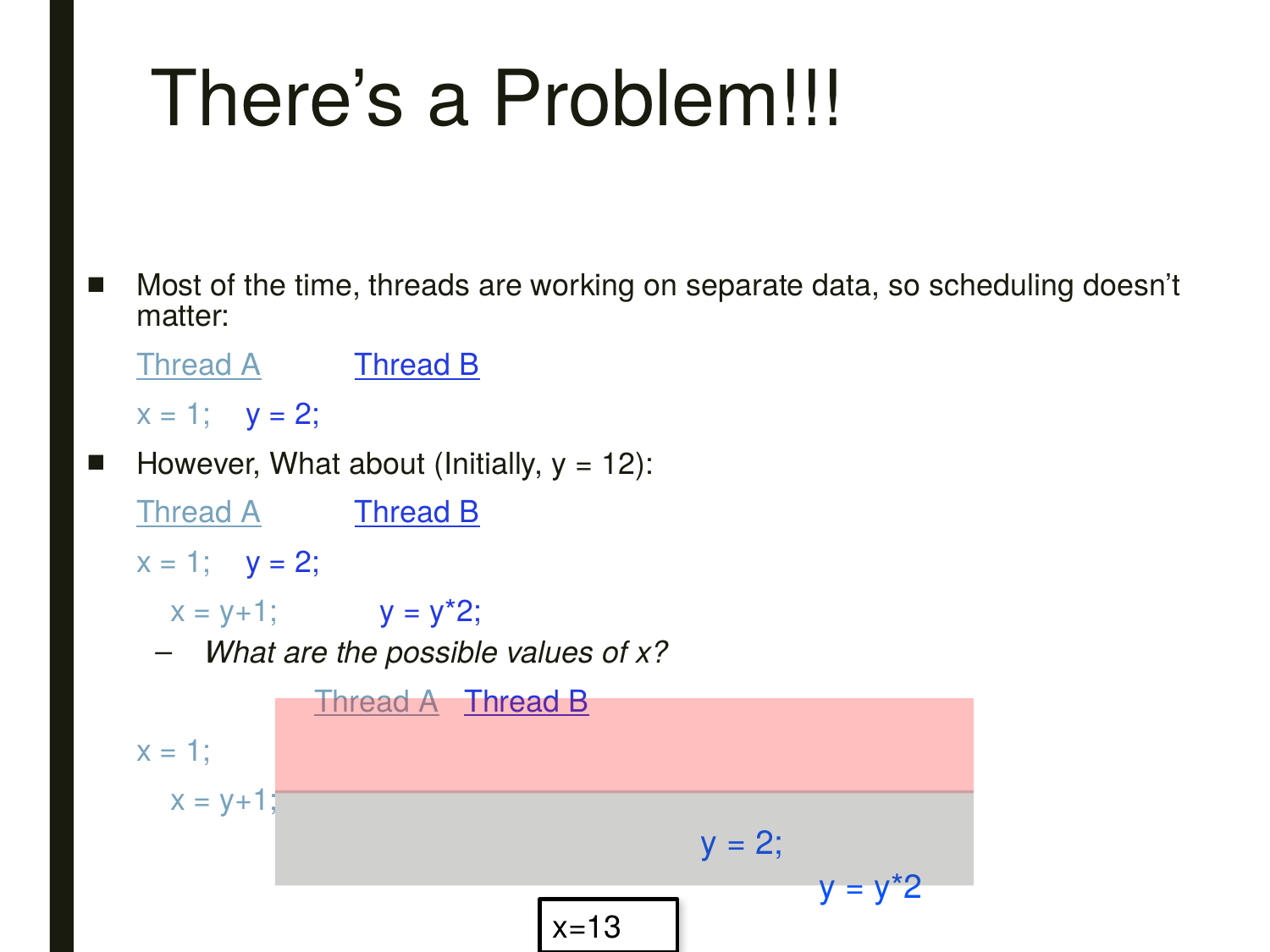

# There’s a Problem!!!
Most of the time, threads are working on separate data, so scheduling doesn’t matter:
		Thread A	Thread B
		x = 1;	y = 2;
However, What about (Initially, y = 12):
		Thread A	Thread B
		x = 1;	y = 2;
		    x = y+1;	   y = y*2;
What are the possible values of x?
	                     Thread A	Thread B
		x = 1;
		    x = y+1;
                                                             	y = 2;
                                                            	 y = y*2

x=13